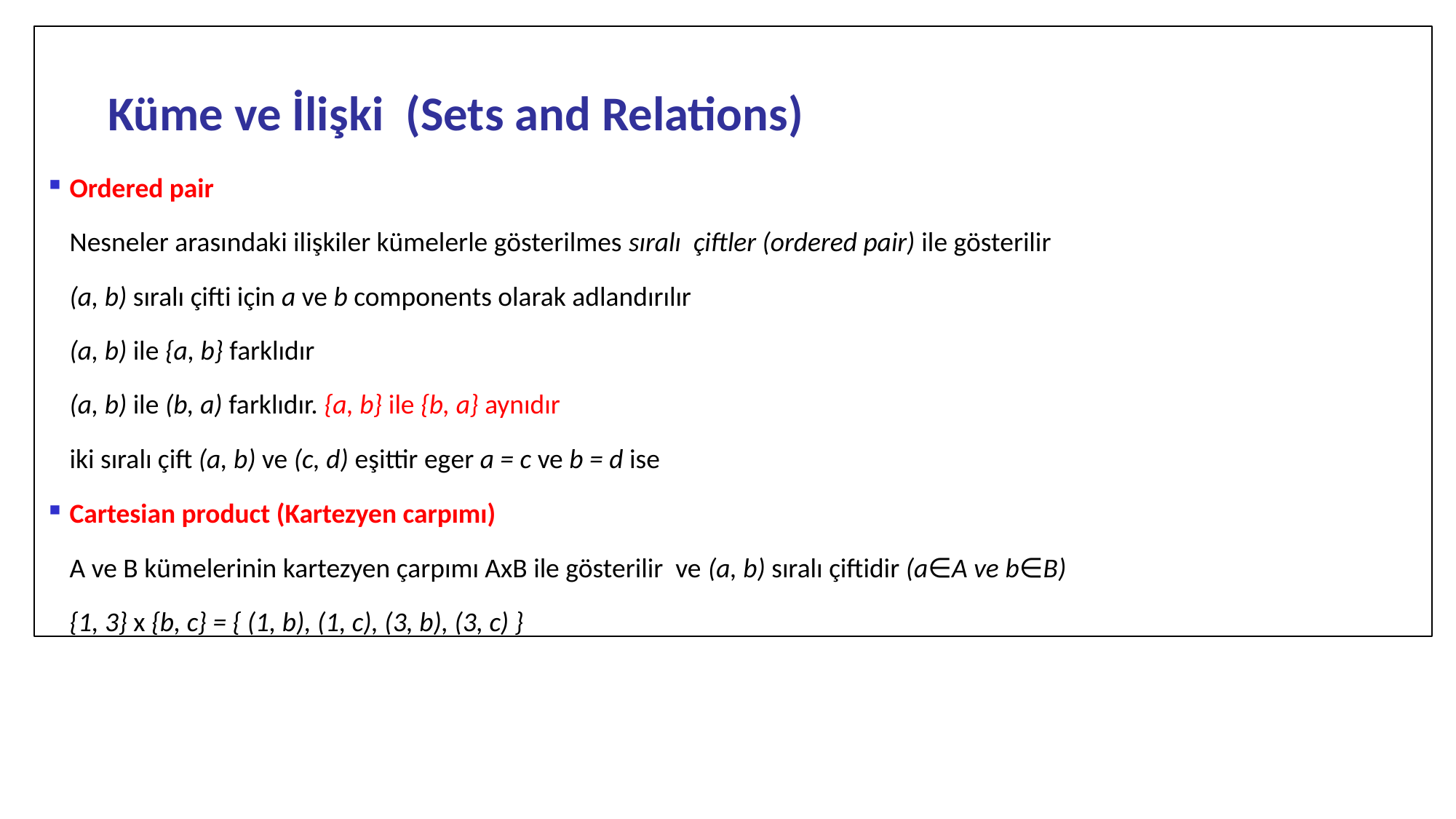

Küme ve İlişki  (Sets and Relations)
Ordered pair
Nesneler arasındaki ilişkiler kümelerle gösterilmes sıralı  çiftler (ordered pair) ile gösterilir
(a, b) sıralı çifti için a ve b components olarak adlandırılır
(a, b) ile {a, b} farklıdır
(a, b) ile (b, a) farklıdır. {a, b} ile {b, a} aynıdır
iki sıralı çift (a, b) ve (c, d) eşittir eger a = c ve b = d ise
Cartesian product (Kartezyen carpımı)
A ve B kümelerinin kartezyen çarpımı AxB ile gösterilir  ve (a, b) sıralı çiftidir (a∈A ve b∈B)
{1, 3} x {b, c} = { (1, b), (1, c), (3, b), (3, c) }